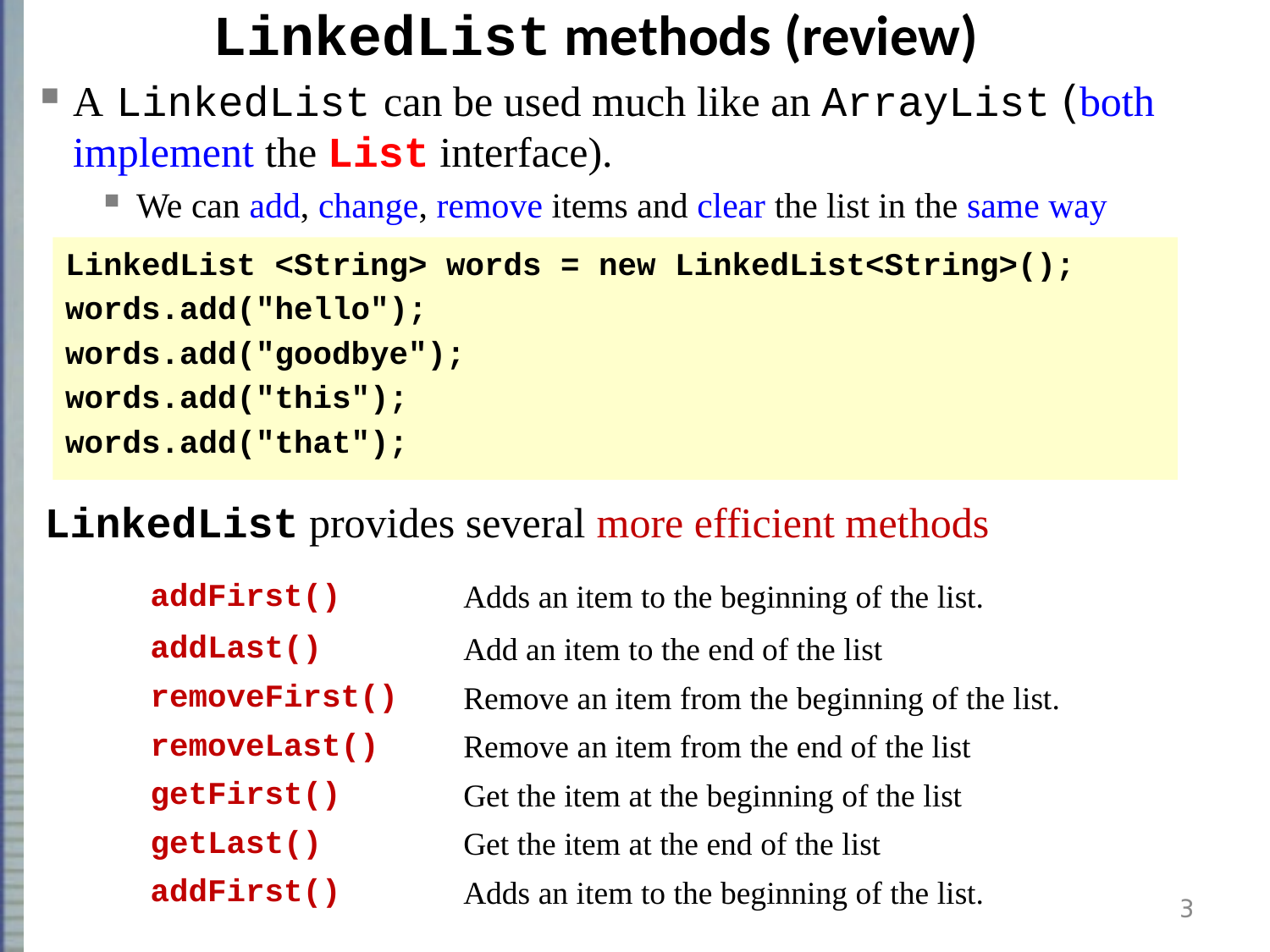

LinkedList methods (review)
A LinkedList can be used much like an ArrayList (both implement the List interface).
We can add, change, remove items and clear the list in the same way

LinkedList <String> words = new LinkedList<String>();
words.add("hello");
words.add("goodbye");
words.add("this");
words.add("that");

LinkedList provides several more efficient methods
| addFirst() | Adds an item to the beginning of the list. |
| --- | --- |
| addLast() | Add an item to the end of the list |
| removeFirst() | Remove an item from the beginning of the list. |
| removeLast() | Remove an item from the end of the list |
| getFirst() | Get the item at the beginning of the list |
| getLast() | Get the item at the end of the list |
| addFirst() | Adds an item to the beginning of the list. |
3